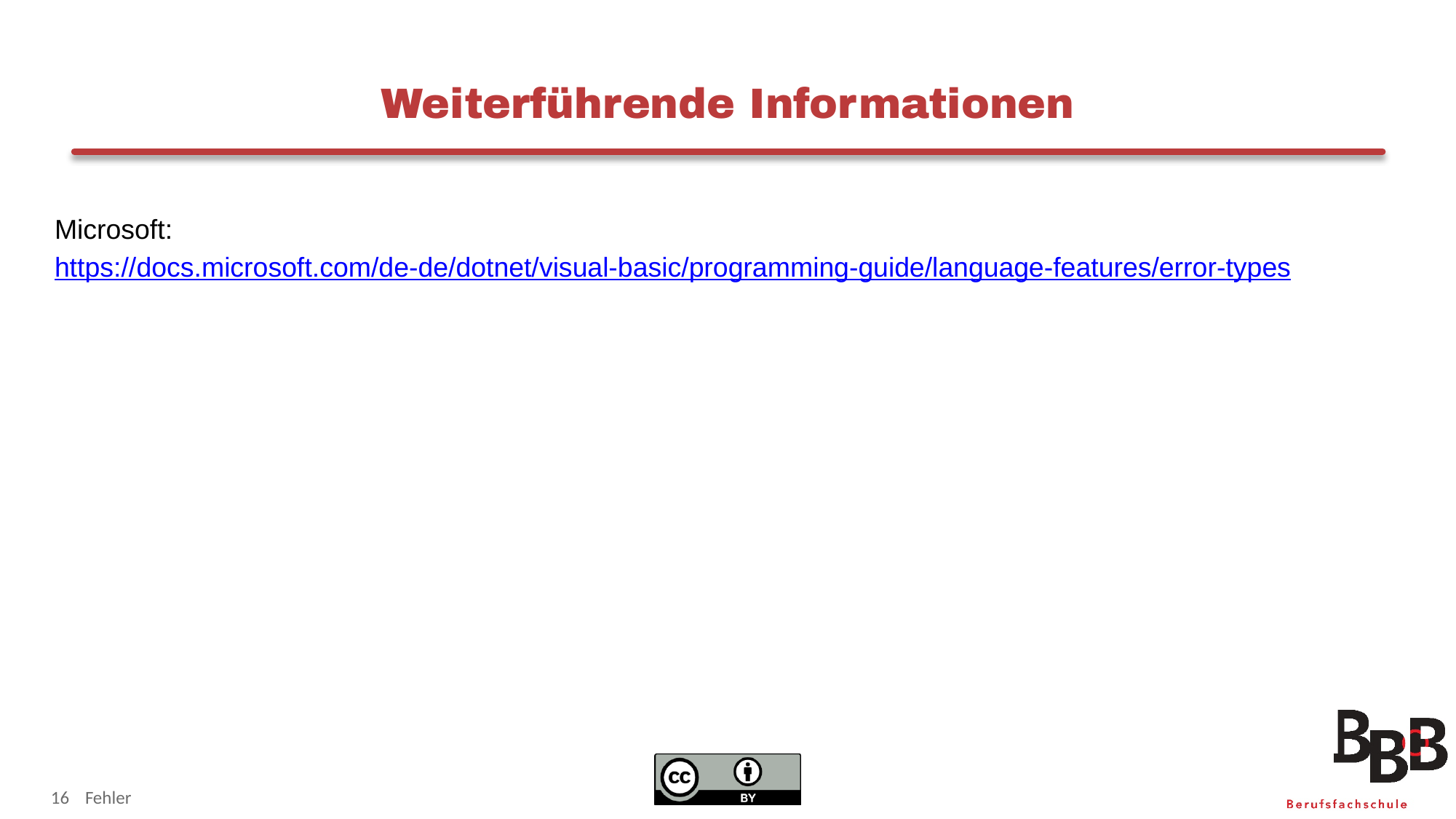

# Weiterführende Informationen
Microsoft:
https://docs.microsoft.com/de-de/dotnet/visual-basic/programming-guide/language-features/error-types

16
Fehler